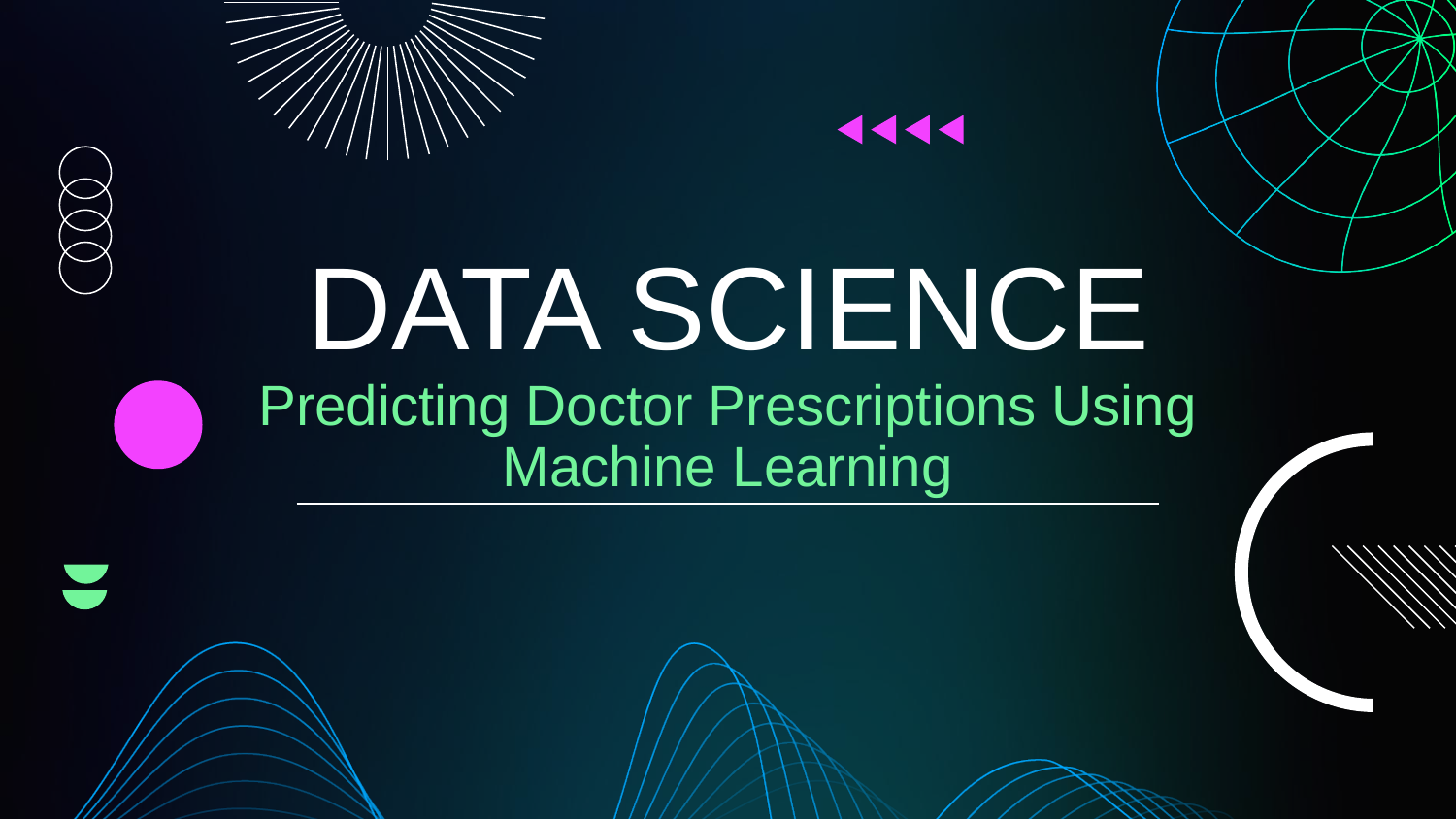

# DATA SCIENCE Predicting Doctor Prescriptions Using Machine Learning